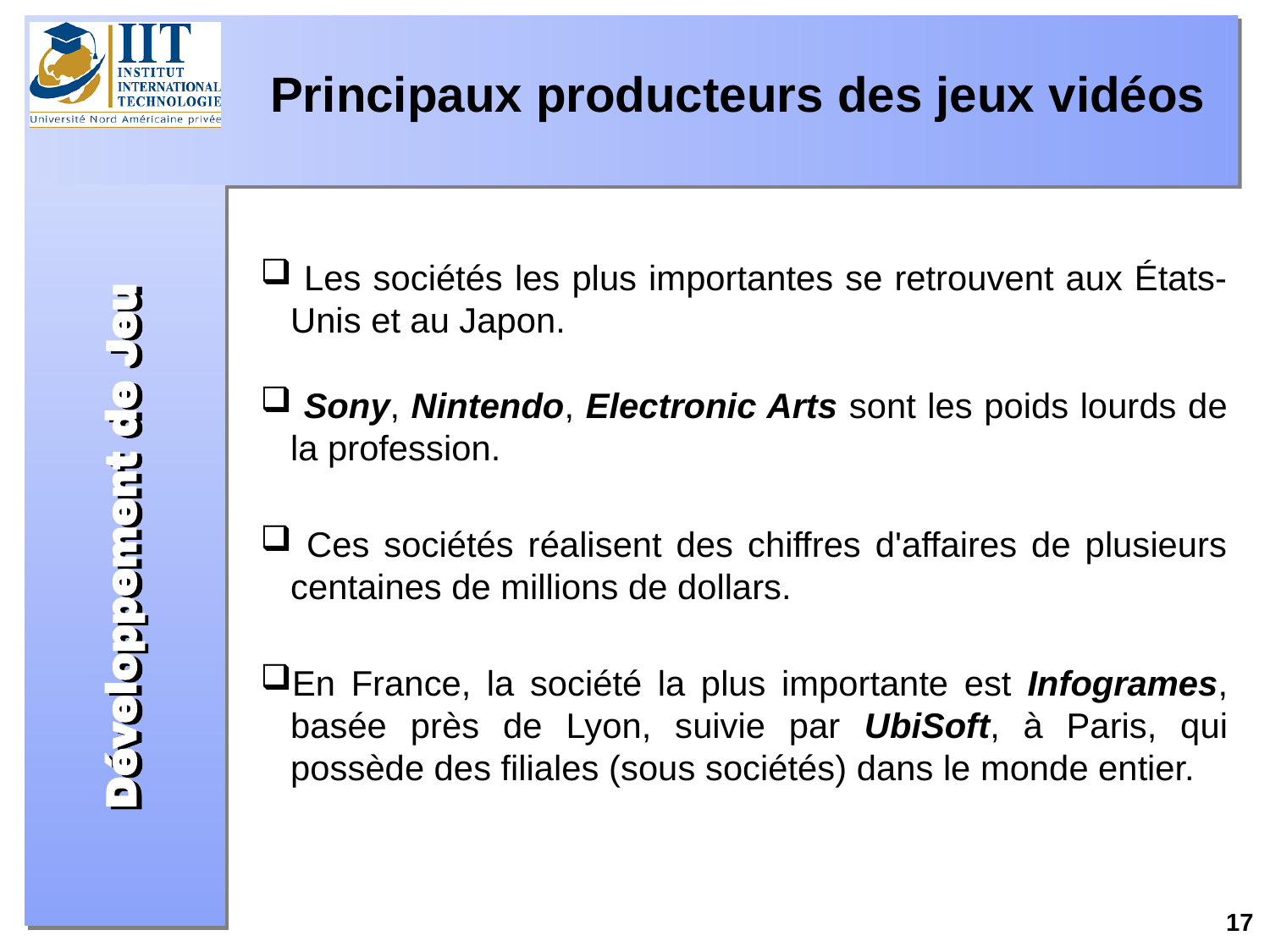

Principaux producteurs des jeux vidéos
 Les sociétés les plus importantes se retrouvent aux États-Unis et au Japon.
 Sony, Nintendo, Electronic Arts sont les poids lourds de la profession.
 Ces sociétés réalisent des chiffres d'affaires de plusieurs centaines de millions de dollars.
En France, la société la plus importante est Infogrames, basée près de Lyon, suivie par UbiSoft, à Paris, qui possède des filiales (sous sociétés) dans le monde entier.